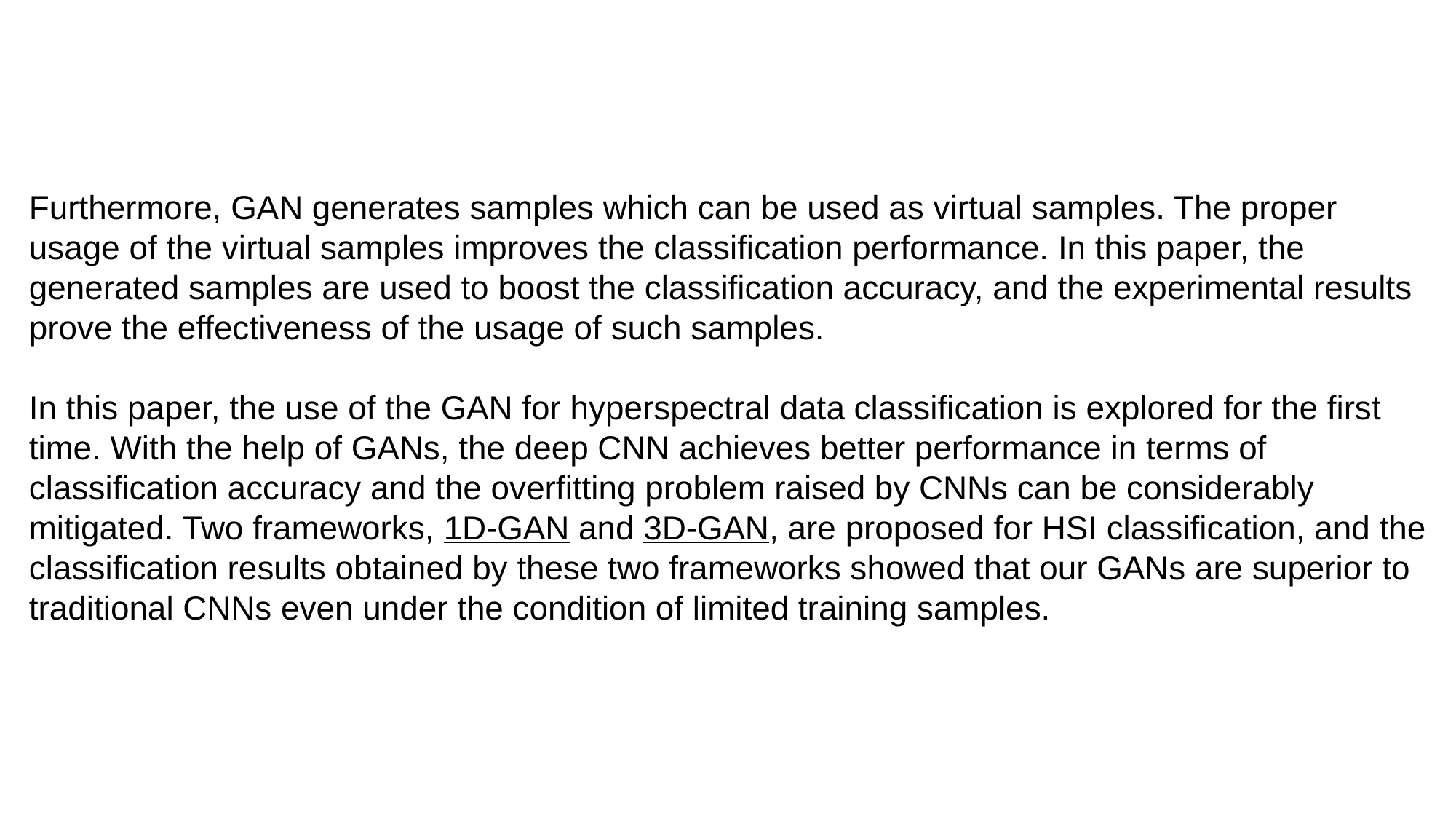

Furthermore, GAN generates samples which can be used as virtual samples. The proper usage of the virtual samples improves the classification performance. In this paper, the generated samples are used to boost the classification accuracy, and the experimental results prove the effectiveness of the usage of such samples.

In this paper, the use of the GAN for hyperspectral data classification is explored for the first time. With the help of GANs, the deep CNN achieves better performance in terms of classification accuracy and the overfitting problem raised by CNNs can be considerably mitigated. Two frameworks, 1D-GAN and 3D-GAN, are proposed for HSI classification, and the classification results obtained by these two frameworks showed that our GANs are superior to traditional CNNs even under the condition of limited training samples.